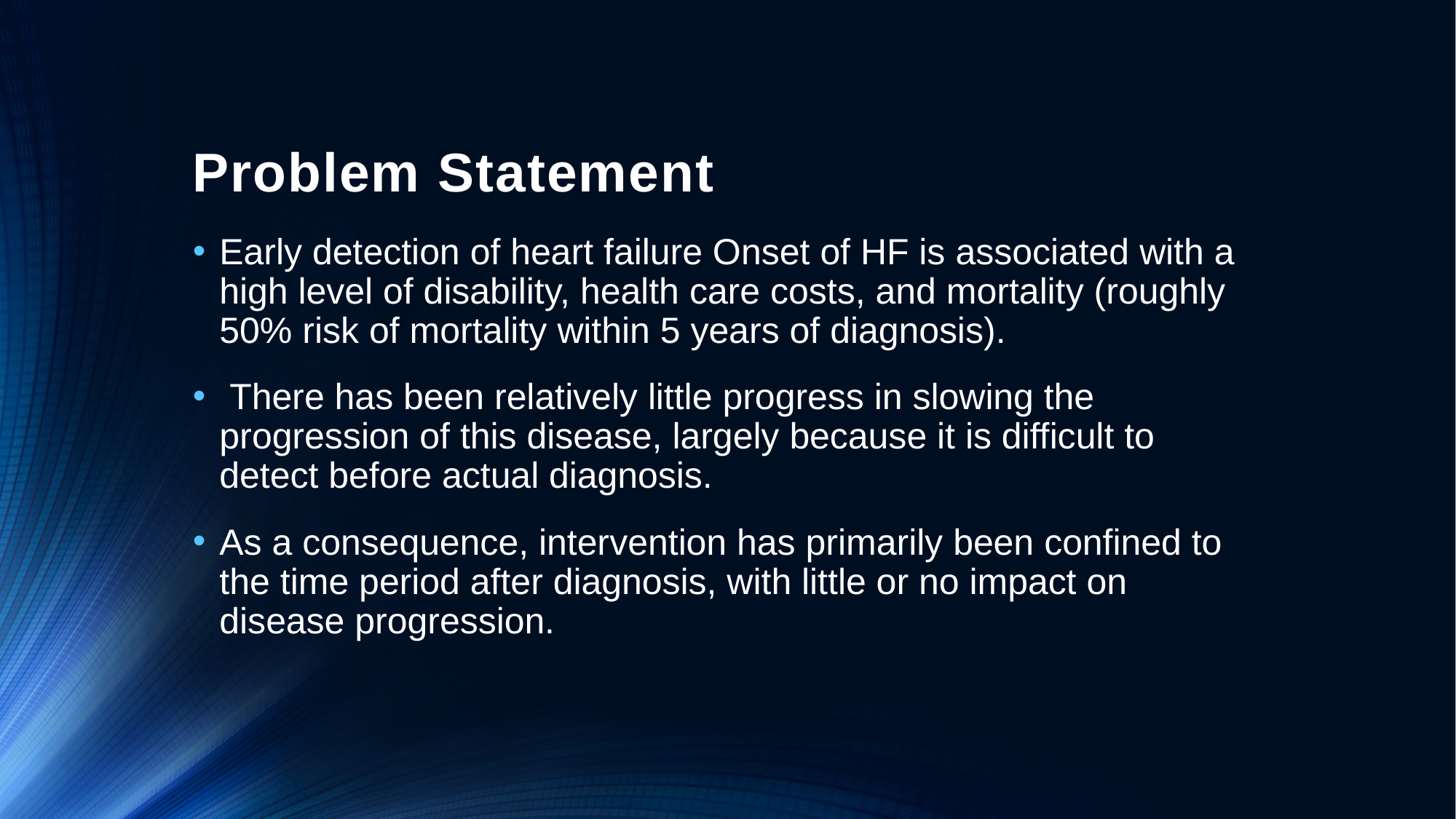

# Problem Statement
Early detection of heart failure Onset of HF is associated with a high level of disability, health care costs, and mortality (roughly 50% risk of mortality within 5 years of diagnosis).
 There has been relatively little progress in slowing the progression of this disease, largely because it is difficult to detect before actual diagnosis.
As a consequence, intervention has primarily been confined to the time period after diagnosis, with little or no impact on disease progression.